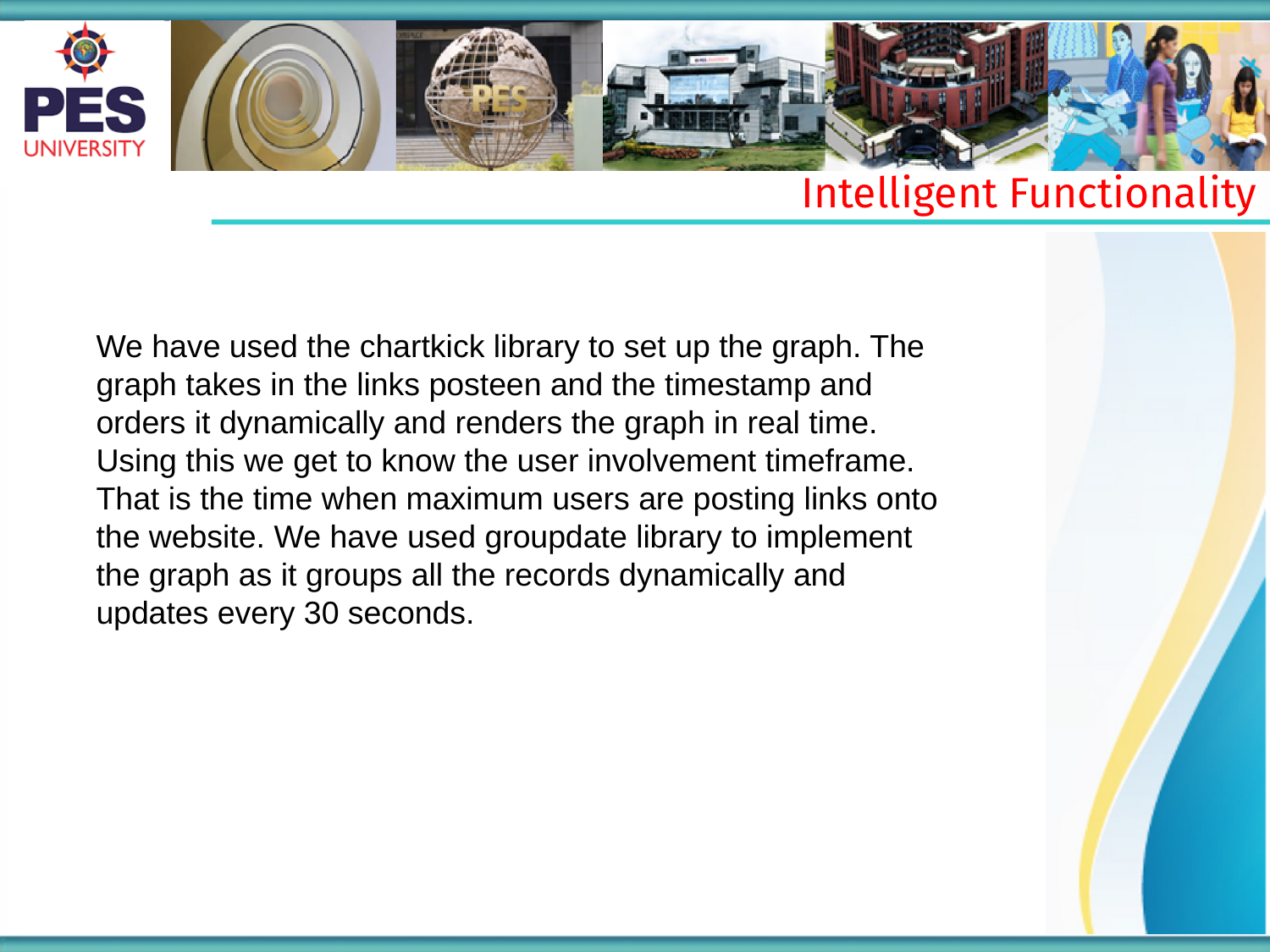

Intelligent Functionality

We have used the chartkick library to set up the graph. The graph takes in the links posteen and the timestamp and orders it dynamically and renders the graph in real time. Using this we get to know the user involvement timeframe. That is the time when maximum users are posting links onto the website. We have used groupdate library to implement the graph as it groups all the records dynamically and updates every 30 seconds.